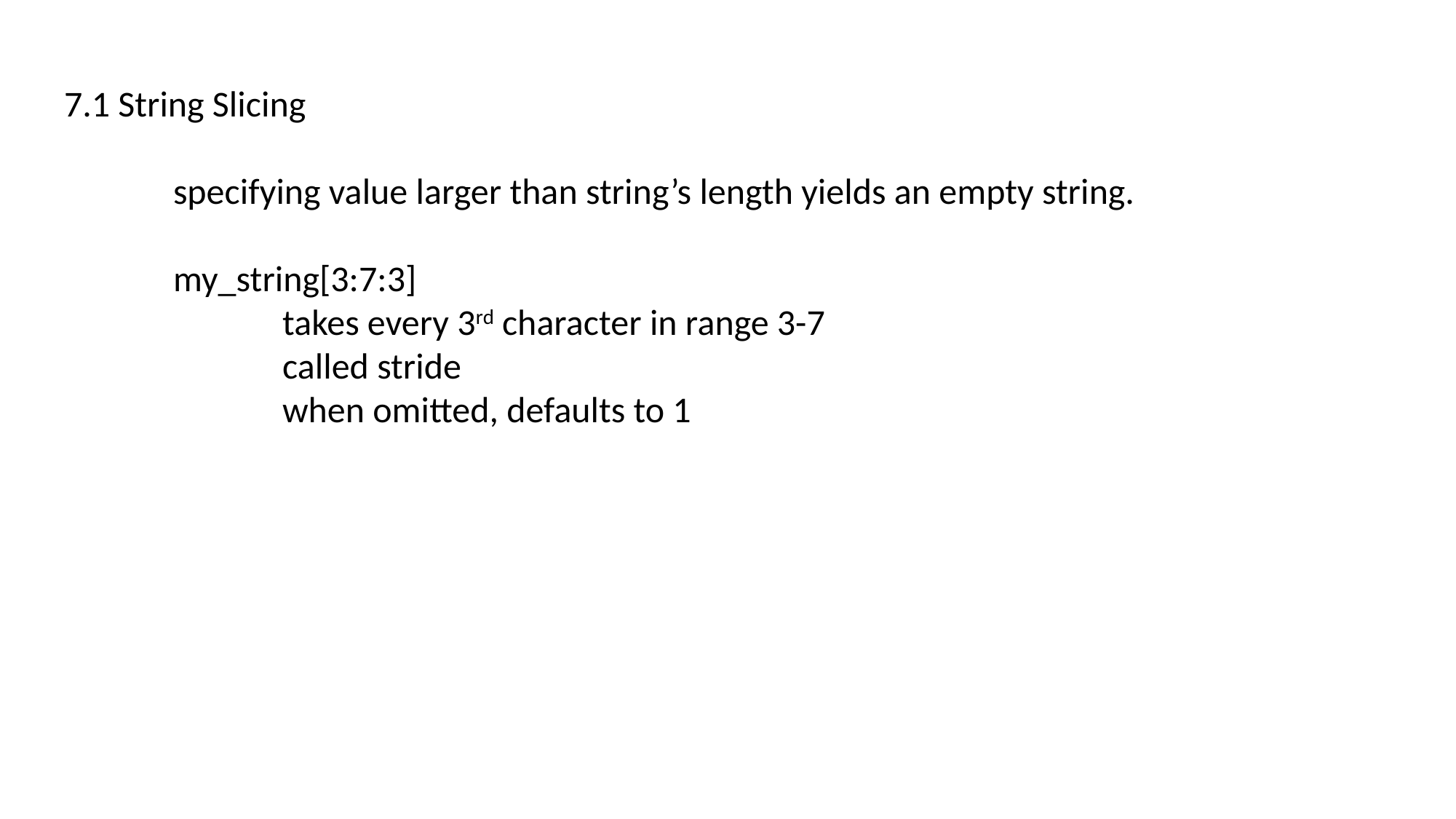

7.1 String Slicing

	specifying value larger than string’s length yields an empty string.

	my_string[3:7:3]
		takes every 3rd character in range 3-7
		called stride
		when omitted, defaults to 1